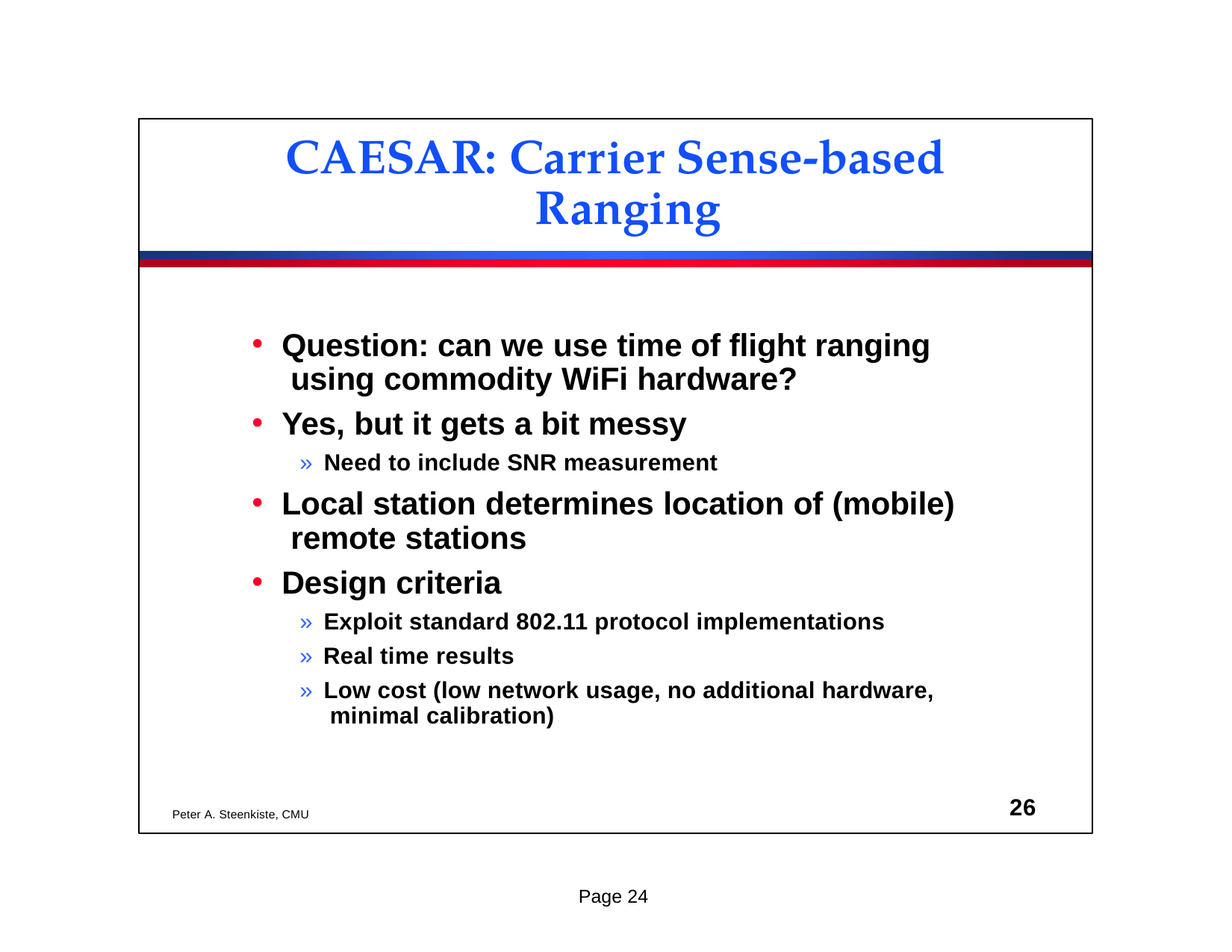

# CAESAR: Carrier Sense-based  Ranging
Question: can we use time of flight ranging  using commodity WiFi hardware?
Yes, but it gets a bit messy
» Need to include SNR measurement
Local station determines location of (mobile)  remote stations
Design criteria
» Exploit standard 802.11 protocol implementations
» Real time results
» Low cost (low network usage, no additional hardware,  minimal calibration)
26
Peter A. Steenkiste, CMU
Page 24